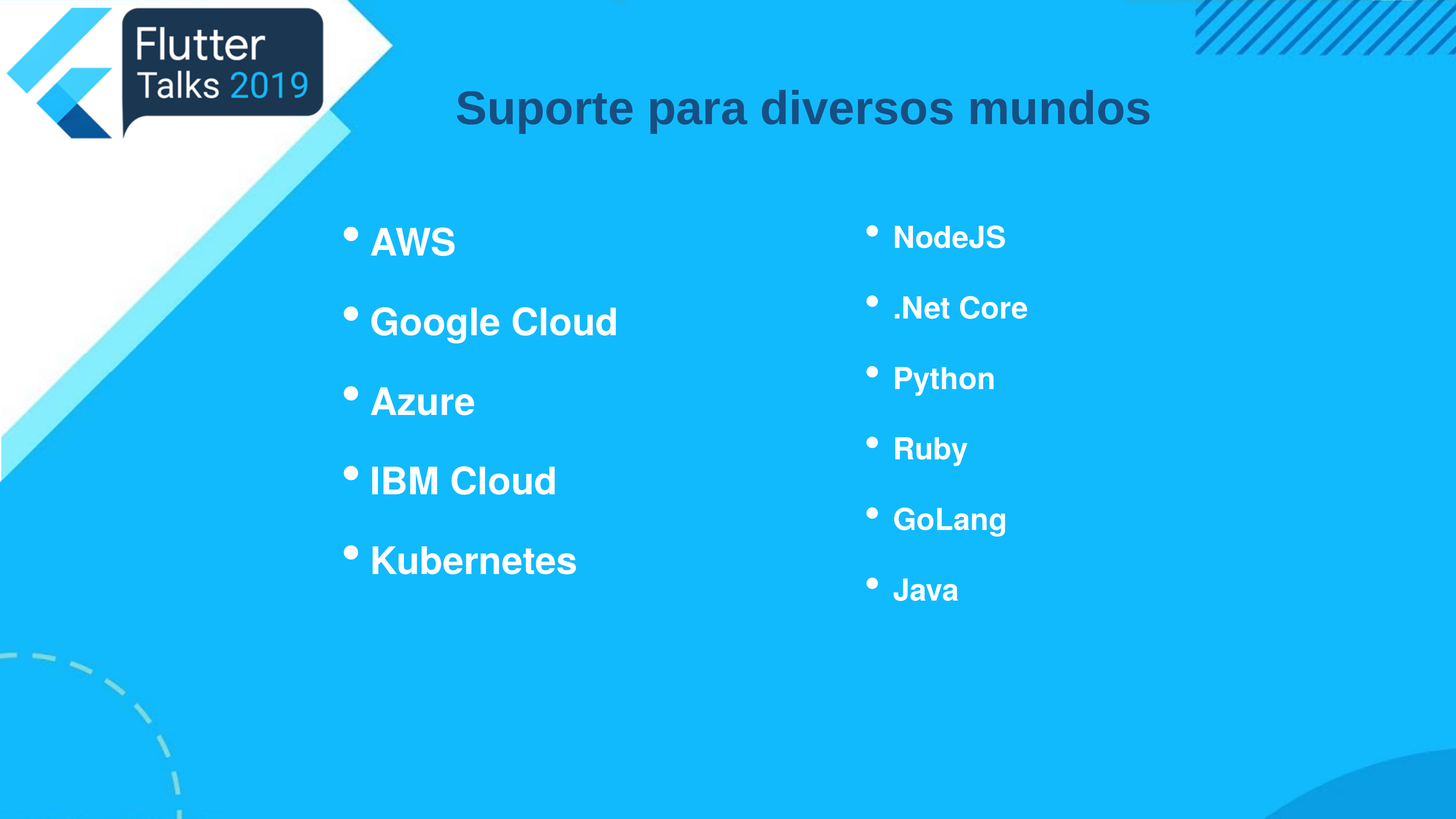

# Suporte para diversos mundos
AWS
Google Cloud
Azure
IBM Cloud
Kubernetes

NodeJS
.Net Core
Python
Ruby
GoLang
Java